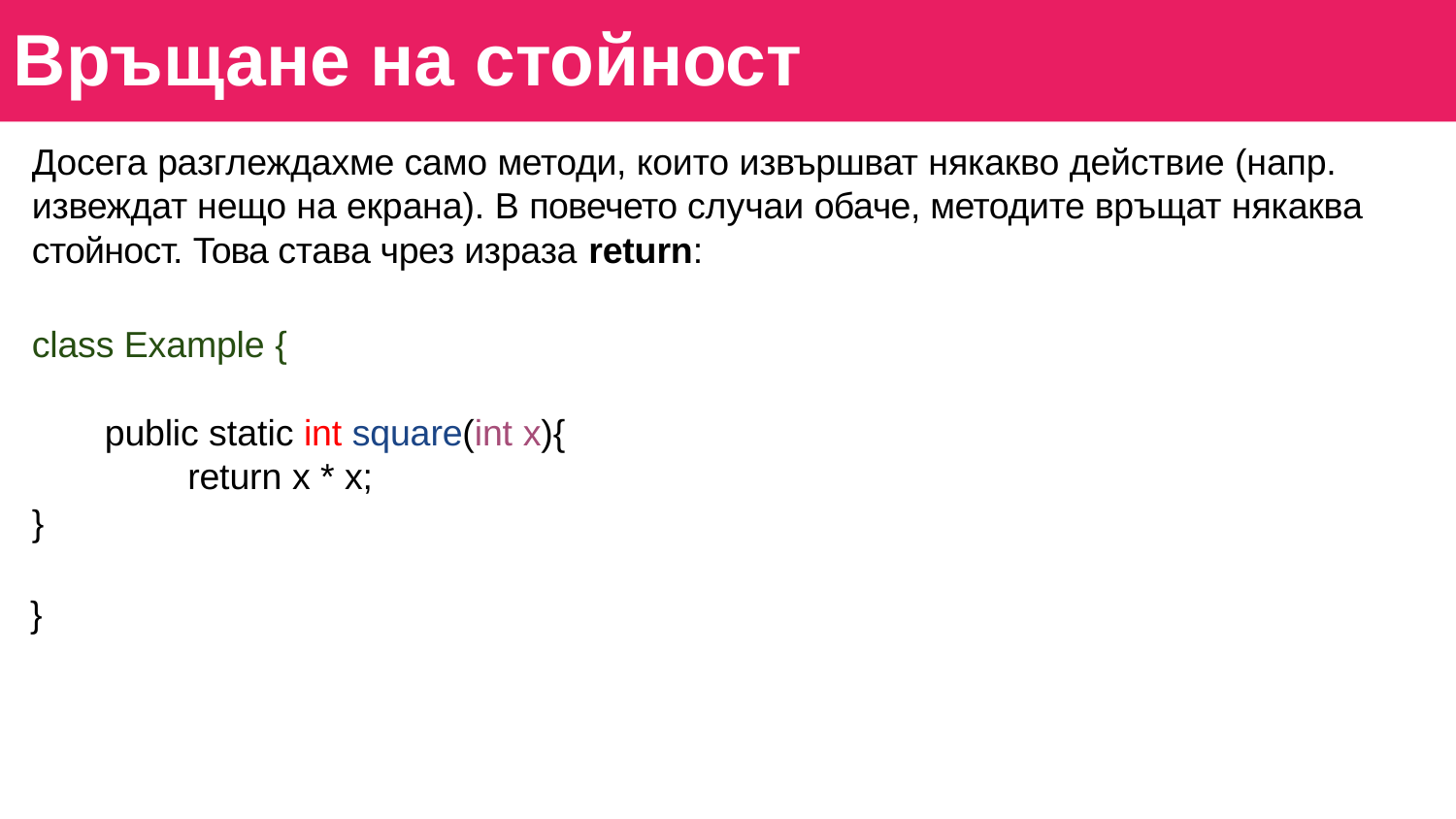

# Връщане на стойност
Досега разглеждахме само методи, които извършват някакво действие (напр.  извеждат нещо на екрана). В повечето случаи обаче, методите връщат някаква  стойност. Това става чрез израза return:

class Example {

public static int square(int x){  return x * x;
}

}